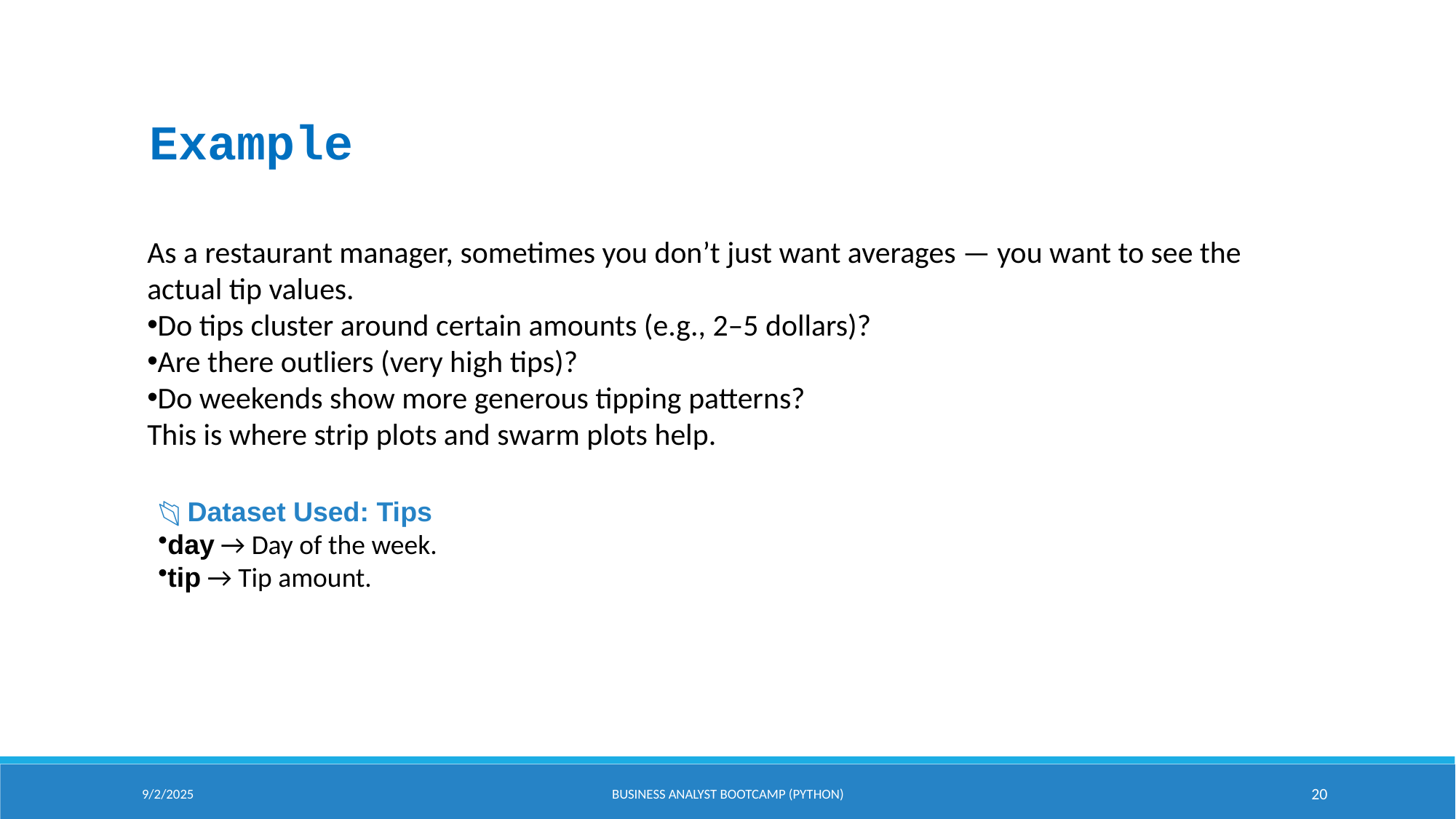

Example
As a restaurant manager, sometimes you don’t just want averages — you want to see the actual tip values.
Do tips cluster around certain amounts (e.g., 2–5 dollars)?
Are there outliers (very high tips)?
Do weekends show more generous tipping patterns?
This is where strip plots and swarm plots help.
📂 Dataset Used: Tips
day → Day of the week.
tip → Tip amount.

9/2/2025
Business Analyst Bootcamp (PYTHON)
20